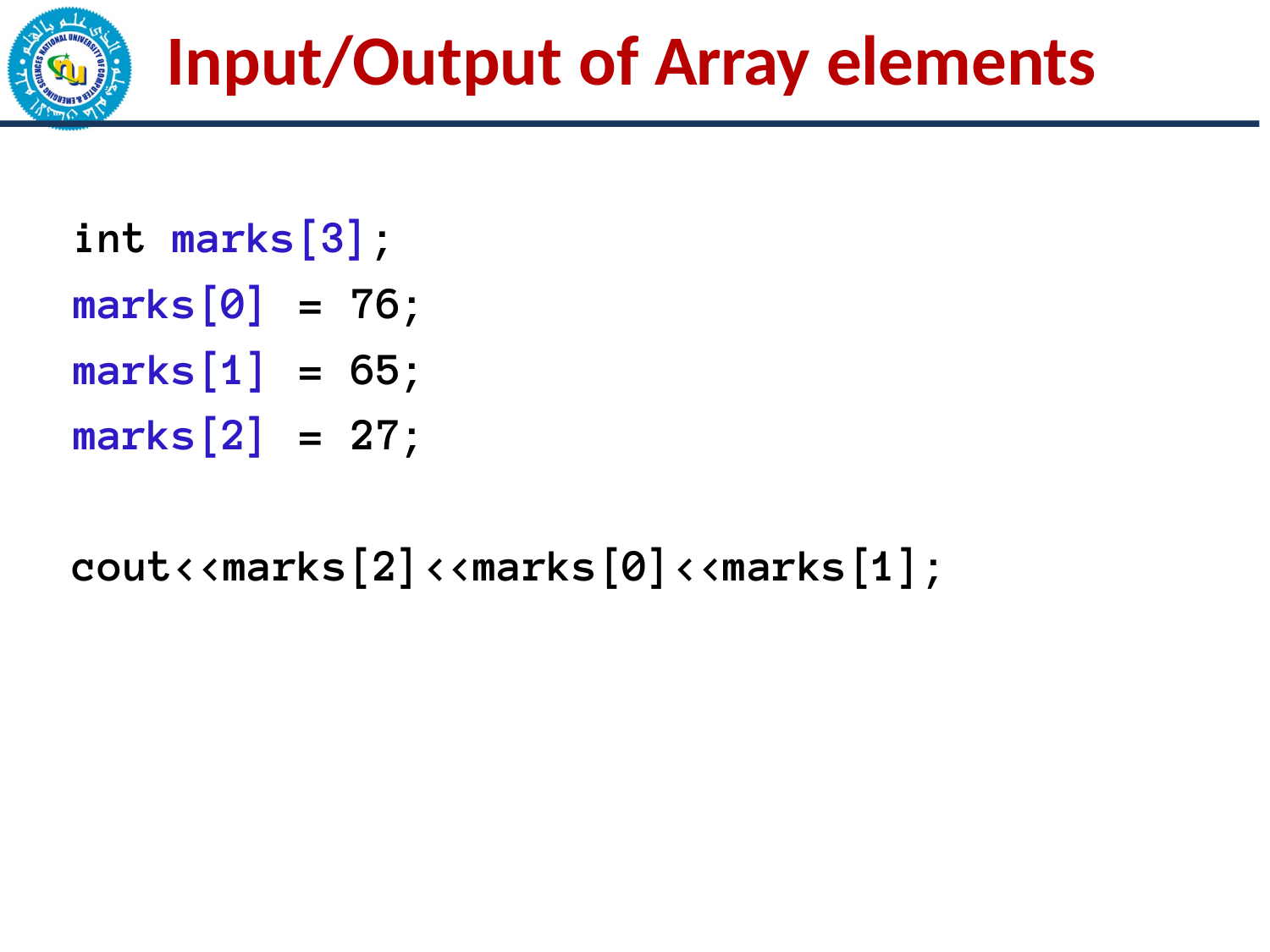

# Input/Output of Array elements

int marks[3];
| marks[0] | = | 76; |
| --- | --- | --- |
| marks[1] | = | 65; |
| marks[2] | = | 27; |
cout<<marks[2]<<marks[0]<<marks[1];